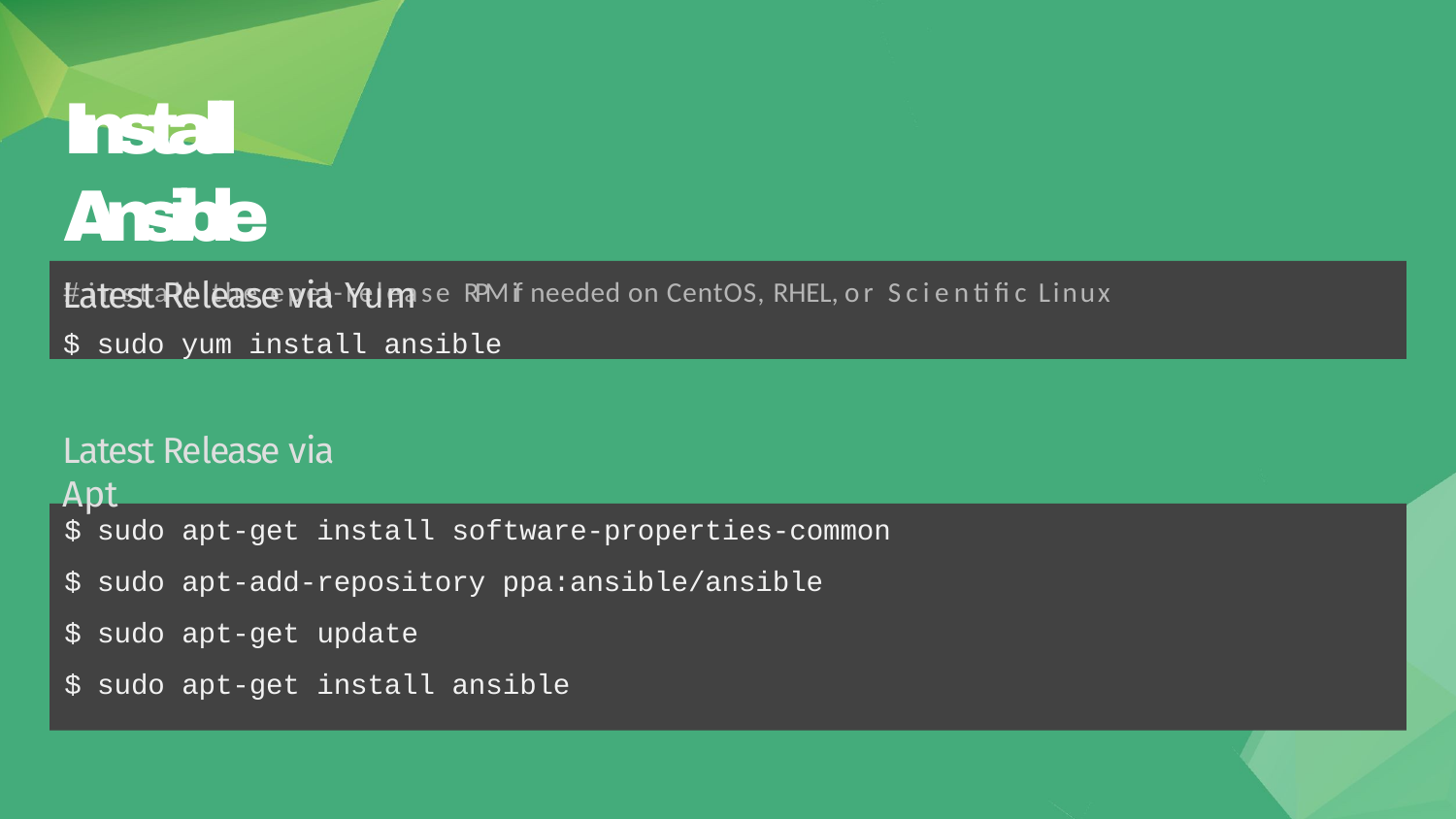

# Install Ansible
Latest Release via Yum
# install the epel-release RPM    if    needed on CentOS, RHEL, or Scientific Linux
$ sudo yum install ansible
Latest Release via Apt

| $ | sudo | apt-get install software-properties-common |
| --- | --- | --- |
| $ | sudo | apt-add-repository ppa:ansible/ansible |
| $ | sudo | apt-get update |
| $ | sudo | apt-get install ansible |